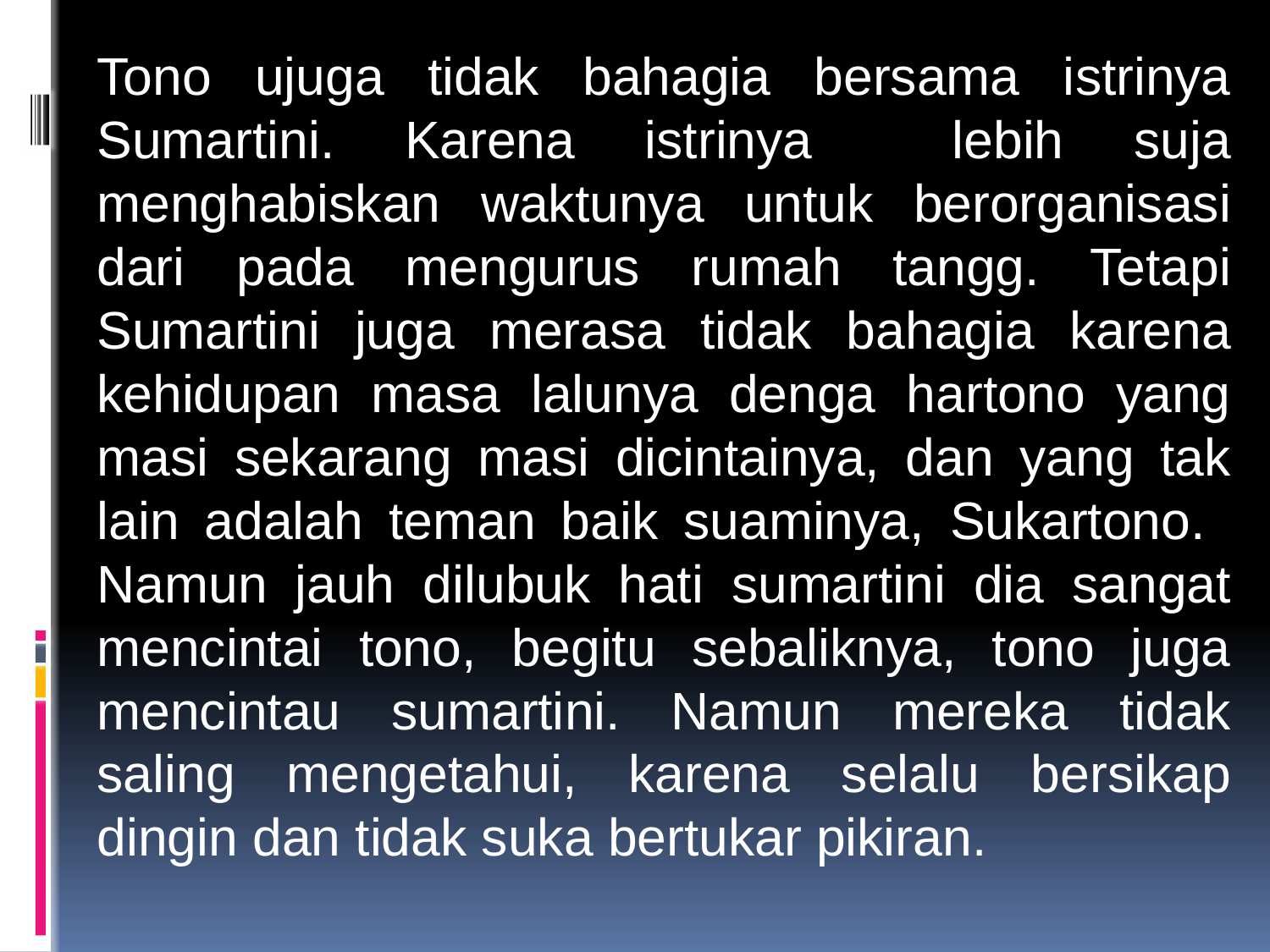

Tono ujuga tidak bahagia bersama istrinya Sumartini. Karena istrinya  lebih suja menghabiskan waktunya untuk berorganisasi dari pada mengurus rumah tangg. Tetapi Sumartini juga merasa tidak bahagia karena kehidupan masa lalunya denga hartono yang masi sekarang masi dicintainya, dan yang tak lain adalah teman baik suaminya, Sukartono.  Namun jauh dilubuk hati sumartini dia sangat mencintai tono, begitu sebaliknya, tono juga mencintau sumartini. Namun mereka tidak saling mengetahui, karena selalu bersikap dingin dan tidak suka bertukar pikiran.